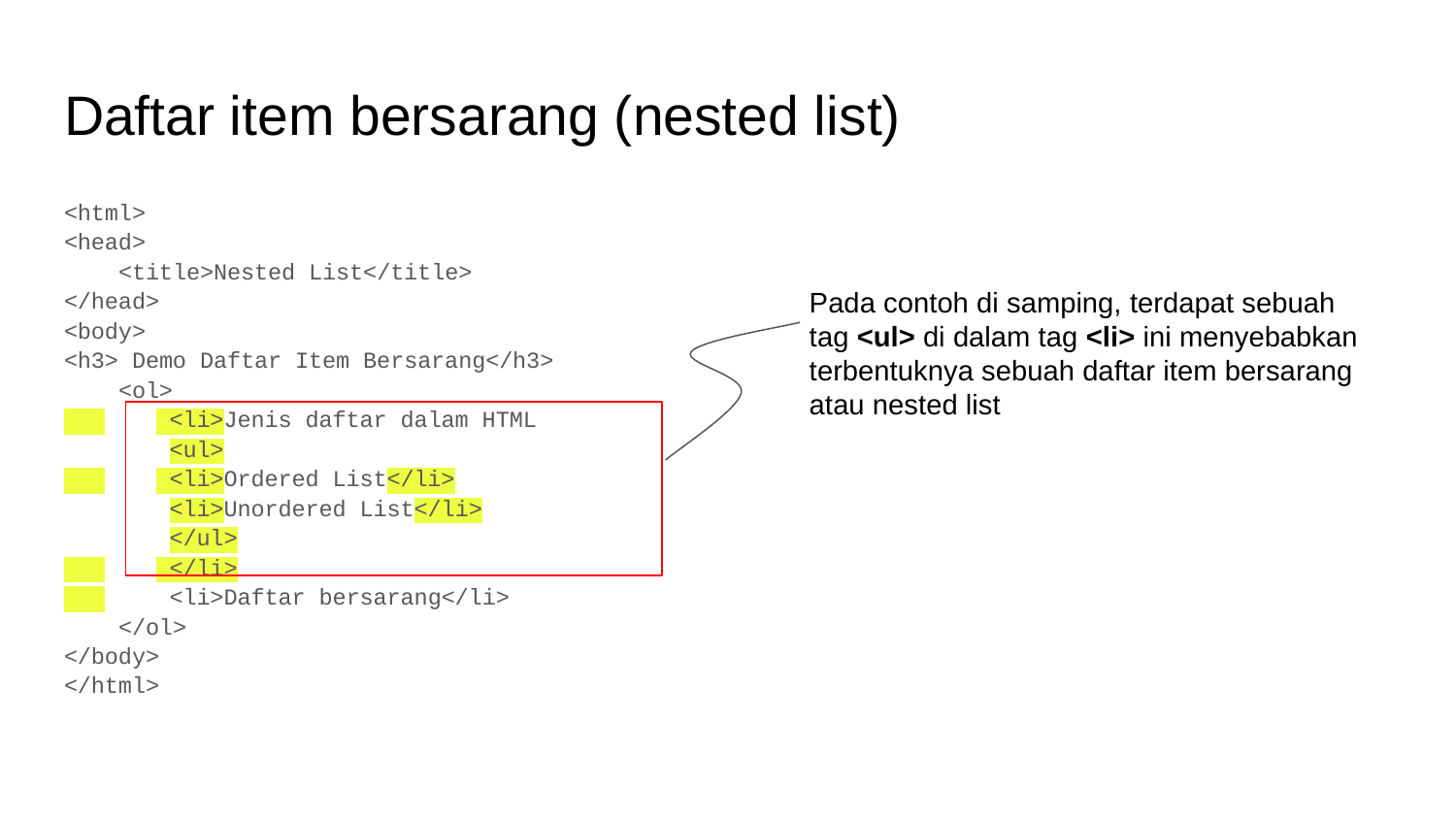

# Daftar item bersarang (nested list)
<html>
<head>
    <title>Nested List</title>
</head>
<body>
<h3> Demo Daftar Item Bersarang</h3>
    <ol>
   	 <li>Jenis daftar dalam HTML
   		 <ul>
   			 <li>Ordered List</li>
   			 <li>Unordered List</li>
   		 </ul>
   	 </li>
   	 <li>Daftar bersarang</li>
    </ol>
</body>
</html>
Pada contoh di samping, terdapat sebuah tag <ul> di dalam tag <li> ini menyebabkan terbentuknya sebuah daftar item bersarang atau nested list